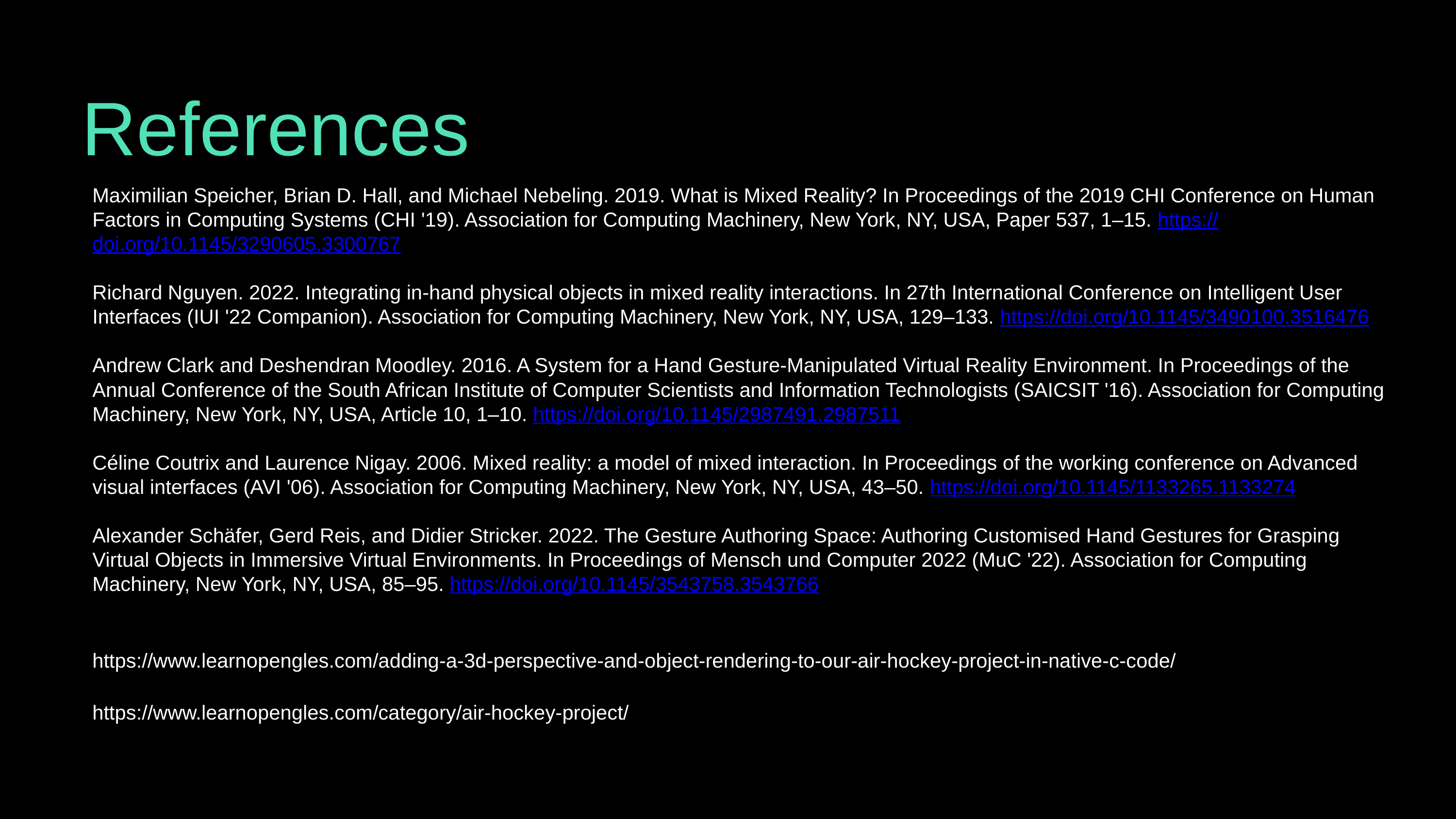

References

Maximilian Speicher, Brian D. Hall, and Michael Nebeling. 2019. What is Mixed Reality? In Proceedings of the 2019 CHI Conference on Human Factors in Computing Systems (CHI '19). Association for Computing Machinery, New York, NY, USA, Paper 537, 1–15. https://doi.org/10.1145/3290605.3300767

Richard Nguyen. 2022. Integrating in-hand physical objects in mixed reality interactions. In 27th International Conference on Intelligent User Interfaces (IUI '22 Companion). Association for Computing Machinery, New York, NY, USA, 129–133. https://doi.org/10.1145/3490100.3516476

Andrew Clark and Deshendran Moodley. 2016. A System for a Hand Gesture-Manipulated Virtual Reality Environment. In Proceedings of the Annual Conference of the South African Institute of Computer Scientists and Information Technologists (SAICSIT '16). Association for Computing Machinery, New York, NY, USA, Article 10, 1–10. https://doi.org/10.1145/2987491.2987511

Céline Coutrix and Laurence Nigay. 2006. Mixed reality: a model of mixed interaction. In Proceedings of the working conference on Advanced visual interfaces (AVI '06). Association for Computing Machinery, New York, NY, USA, 43–50. https://doi.org/10.1145/1133265.1133274

Alexander Schäfer, Gerd Reis, and Didier Stricker. 2022. The Gesture Authoring Space: Authoring Customised Hand Gestures for Grasping Virtual Objects in Immersive Virtual Environments. In Proceedings of Mensch und Computer 2022 (MuC '22). Association for Computing Machinery, New York, NY, USA, 85–95. https://doi.org/10.1145/3543758.3543766

https://www.learnopengles.com/adding-a-3d-perspective-and-object-rendering-to-our-air-hockey-project-in-native-c-code/
https://www.learnopengles.com/category/air-hockey-project/